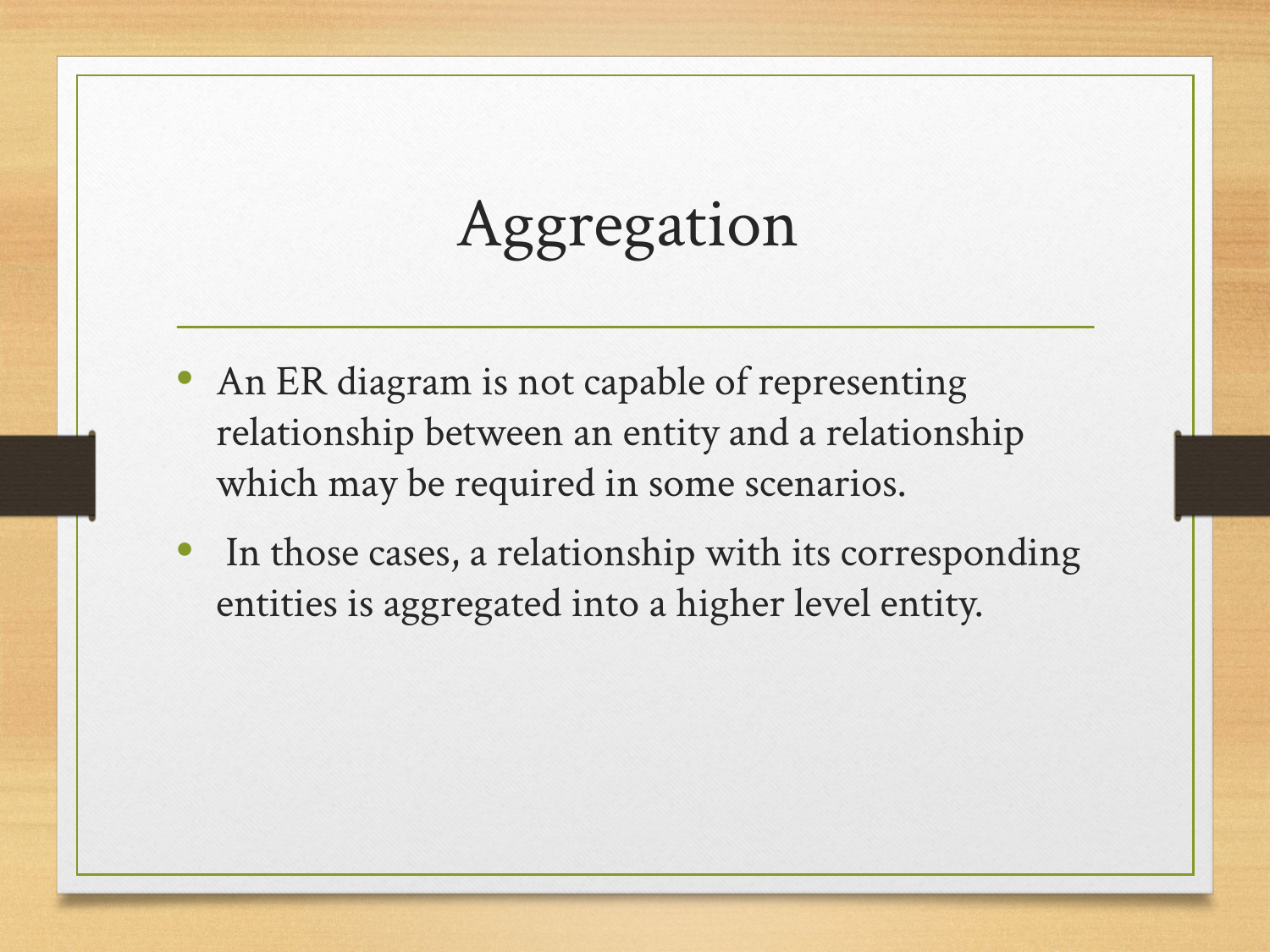

# Aggregation
An ER diagram is not capable of representing relationship between an entity and a relationship which may be required in some scenarios.
 In those cases, a relationship with its corresponding entities is aggregated into a higher level entity.